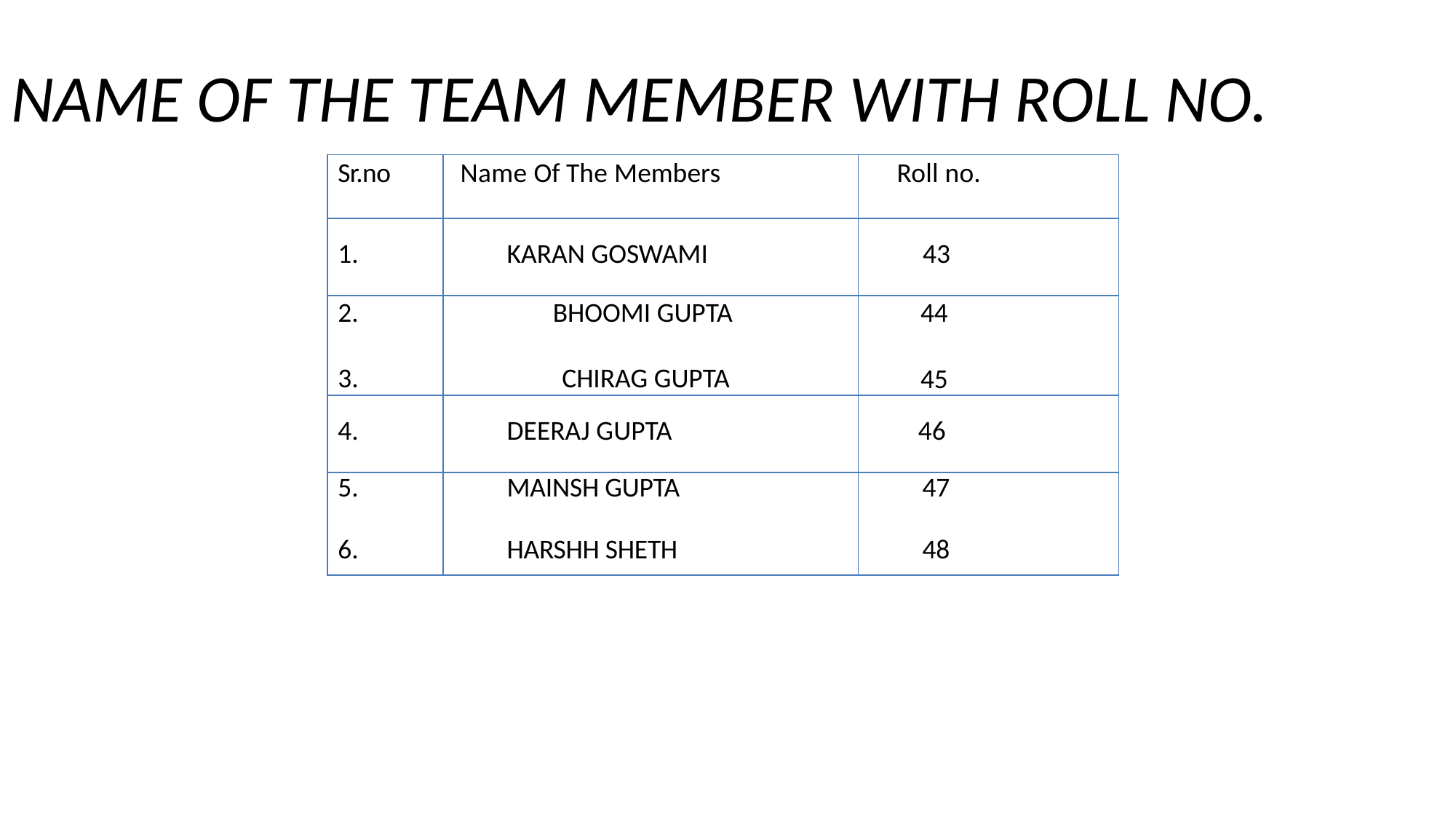

# NAME OF THE TEAM MEMBER WITH ROLL NO.
| Sr.no | Name Of The Members | Roll no. |
| --- | --- | --- |
| 1. | KARAN GOSWAMI | 43 |
| 2. 3. | BHOOMI GUPTA CHIRAG GUPTA | 44 45 |
| 4. | DEERAJ GUPTA | 46 |
| 5. 6. | MAINSH GUPTA HARSHH SHETH | 47 48 |